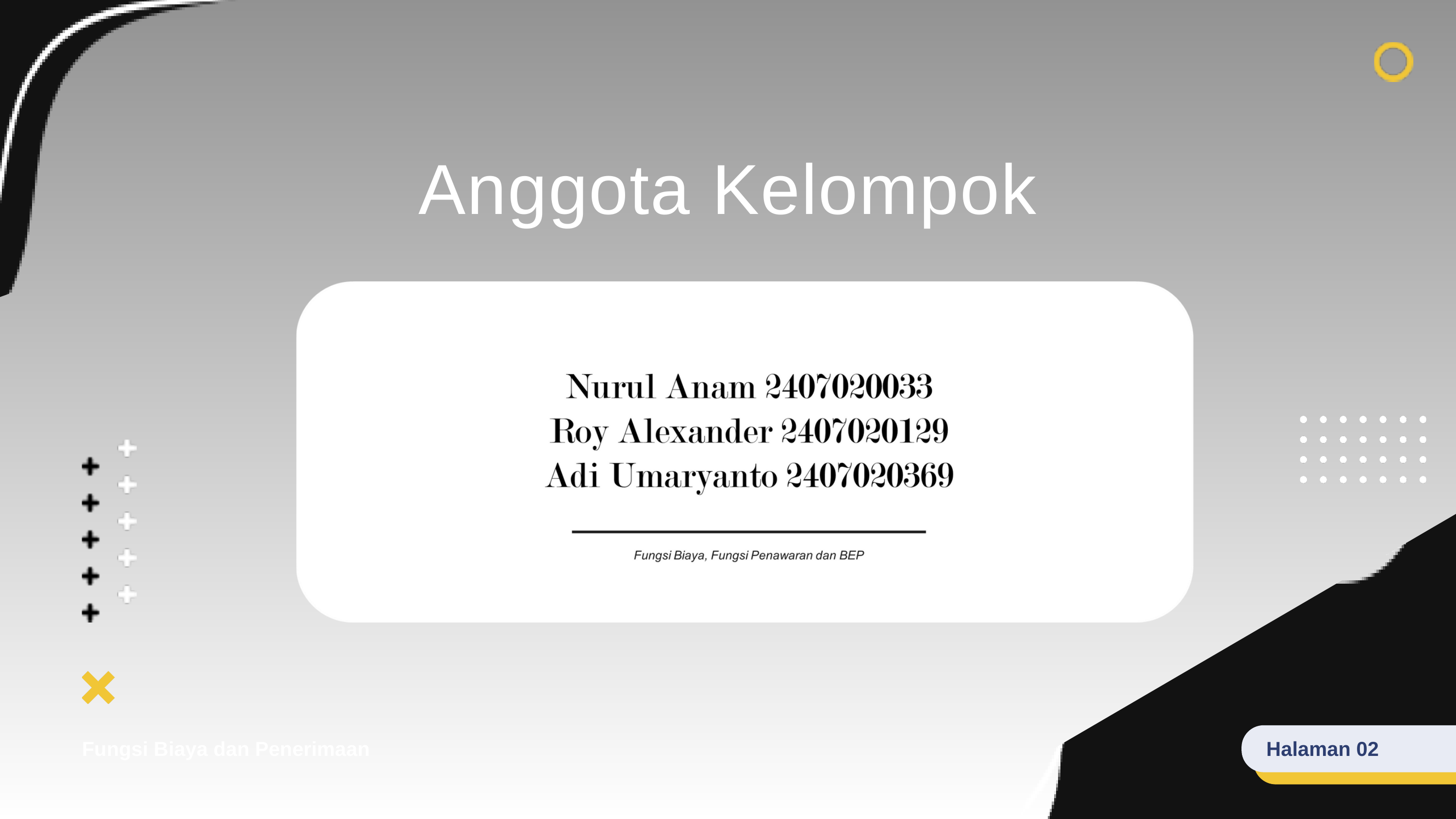

Anggota Kelompok

Fungsi Biaya dan Penerimaan
Halaman 02